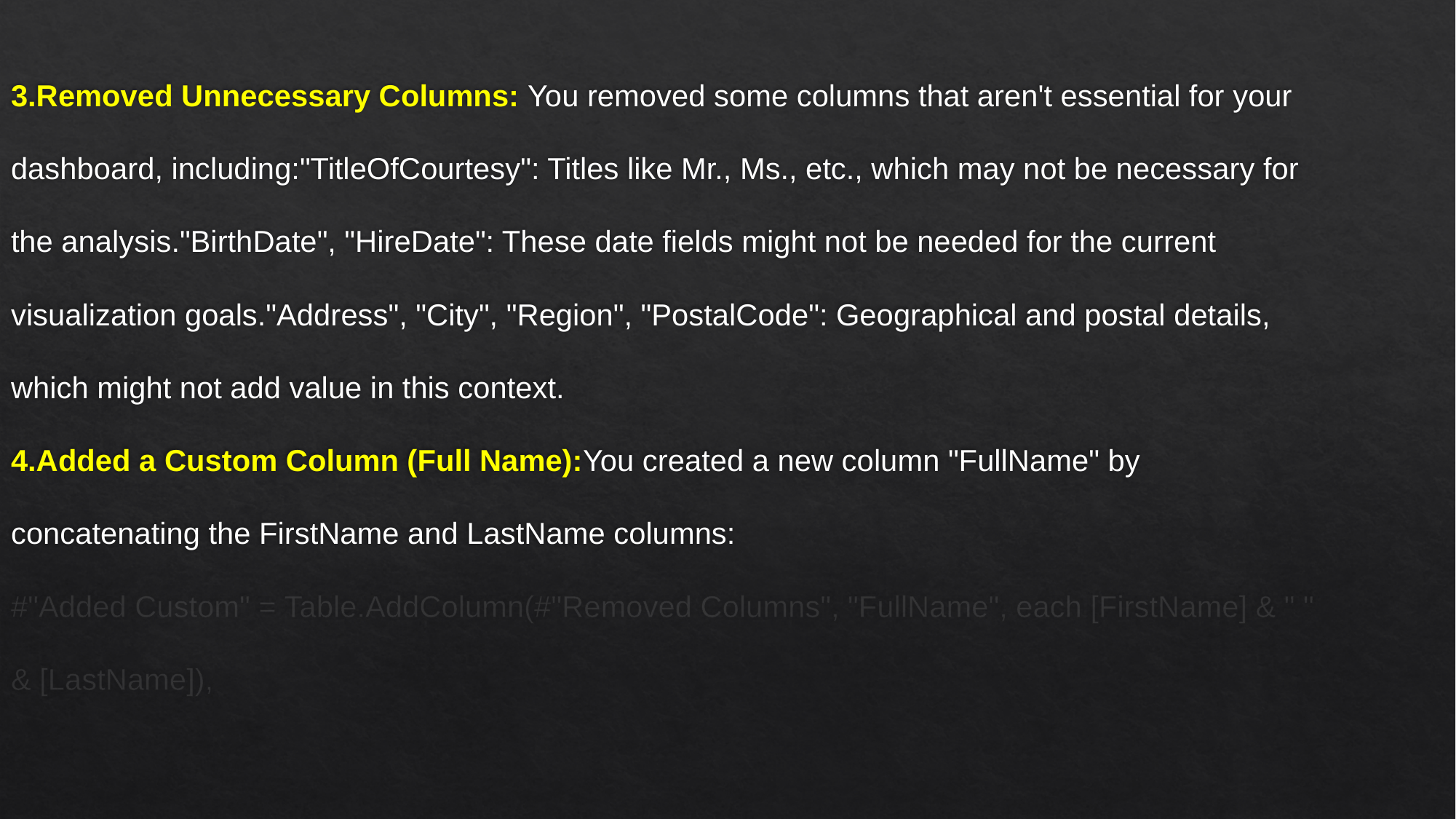

3.Removed Unnecessary Columns: You removed some columns that aren't essential for your dashboard, including:"TitleOfCourtesy": Titles like Mr., Ms., etc., which may not be necessary for the analysis."BirthDate", "HireDate": These date fields might not be needed for the current visualization goals."Address", "City", "Region", "PostalCode": Geographical and postal details, which might not add value in this context.
4.Added a Custom Column (Full Name):You created a new column "FullName" by concatenating the FirstName and LastName columns:
#"Added Custom" = Table.AddColumn(#"Removed Columns", "FullName", each [FirstName] & " " & [LastName]),